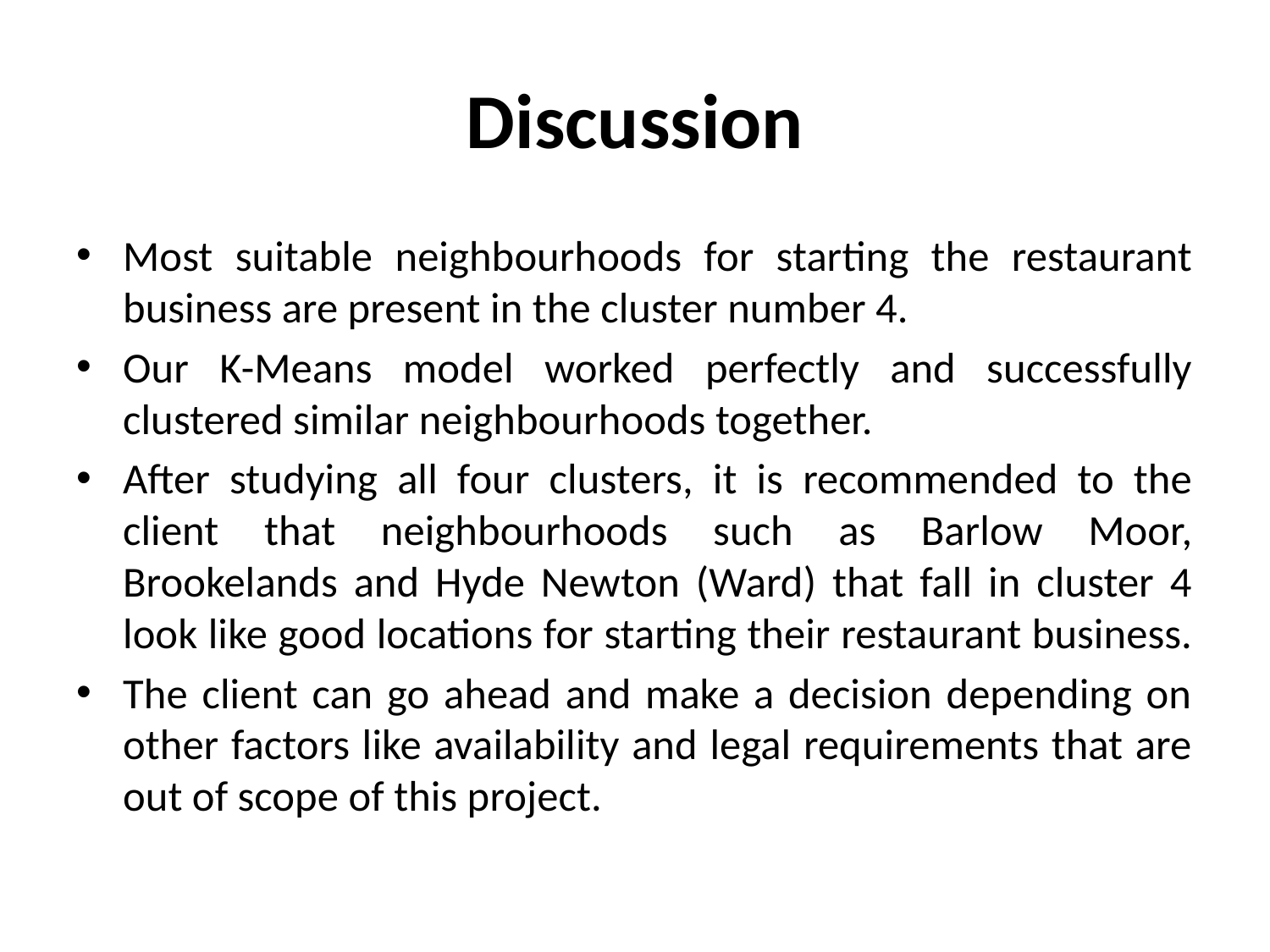

# Discussion
Most suitable neighbourhoods for starting the restaurant business are present in the cluster number 4.
Our K-Means model worked perfectly and successfully clustered similar neighbourhoods together.
After studying all four clusters, it is recommended to the client that neighbourhoods such as Barlow Moor, Brookelands and Hyde Newton (Ward) that fall in cluster 4 look like good locations for starting their restaurant business.
The client can go ahead and make a decision depending on other factors like availability and legal requirements that are out of scope of this project.